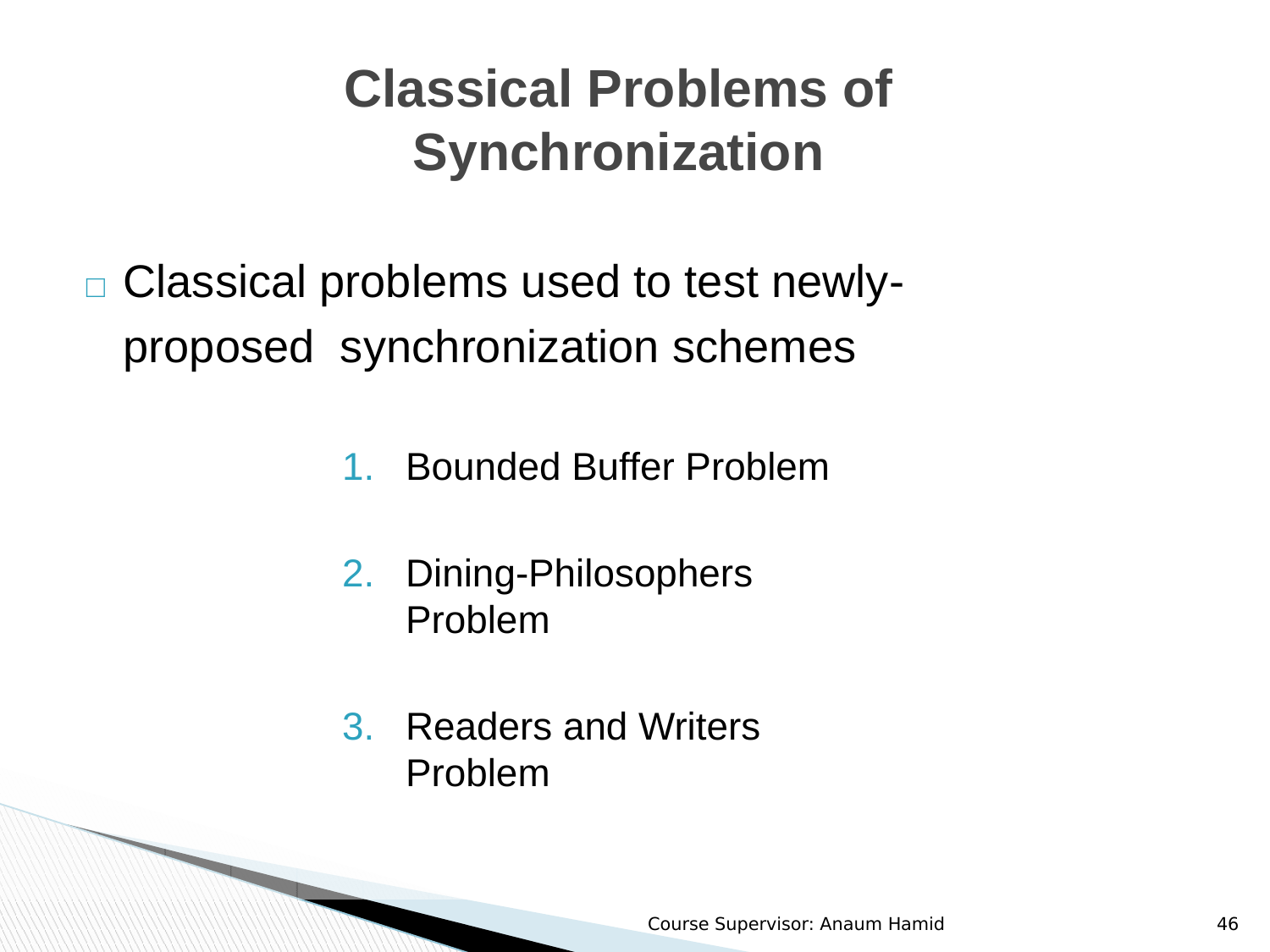

# Classical Problems of Synchronization
□	Classical problems used to test newly-proposed  synchronization schemes
Bounded Buffer Problem

Dining-Philosophers Problem

Readers and Writers Problem

Course Supervisor: Anaum Hamid
46